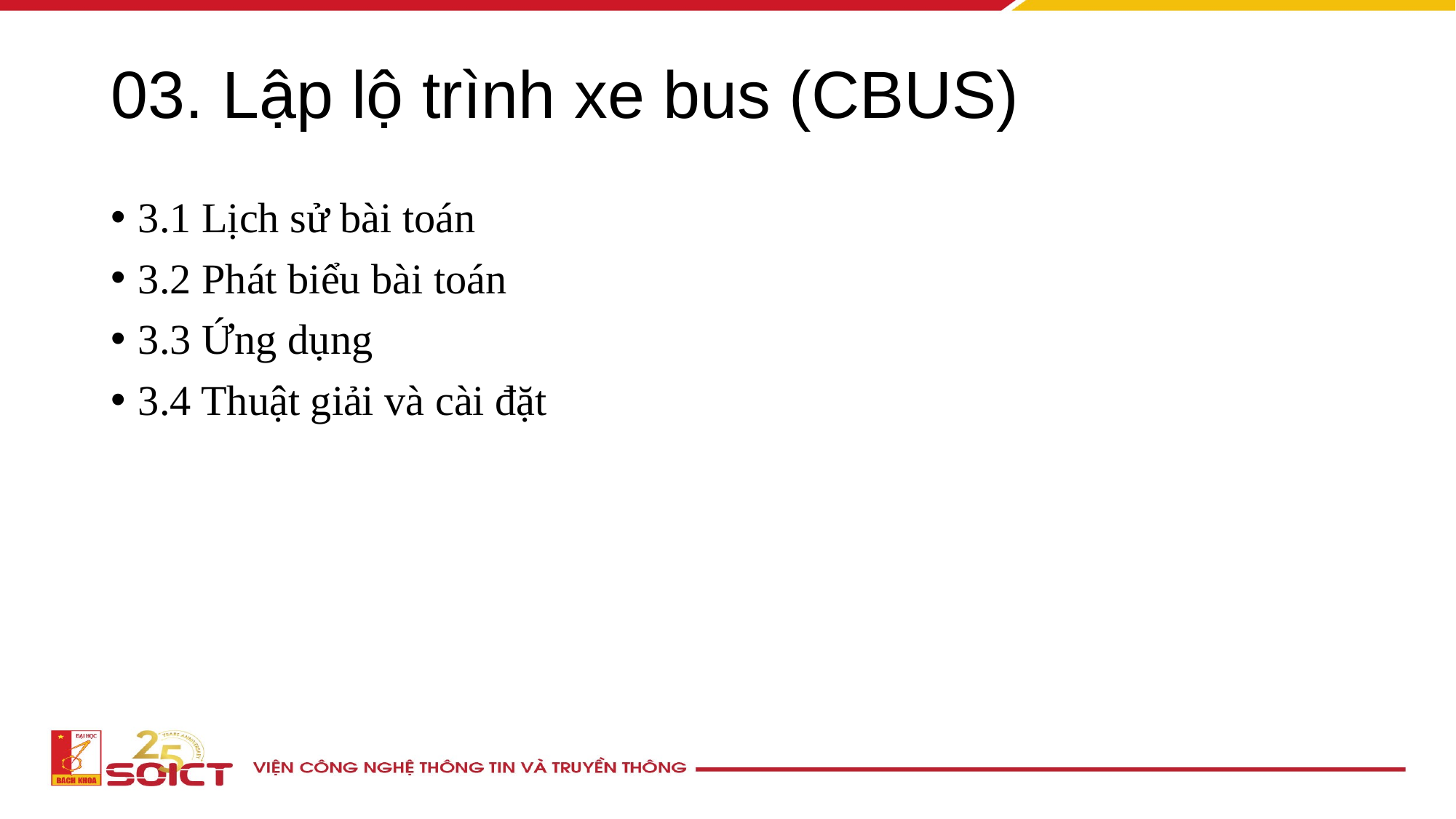

# 03. Lập lộ trình xe bus (CBUS)
3.1 Lịch sử bài toán
3.2 Phát biểu bài toán
3.3 Ứng dụng
3.4 Thuật giải và cài đặt